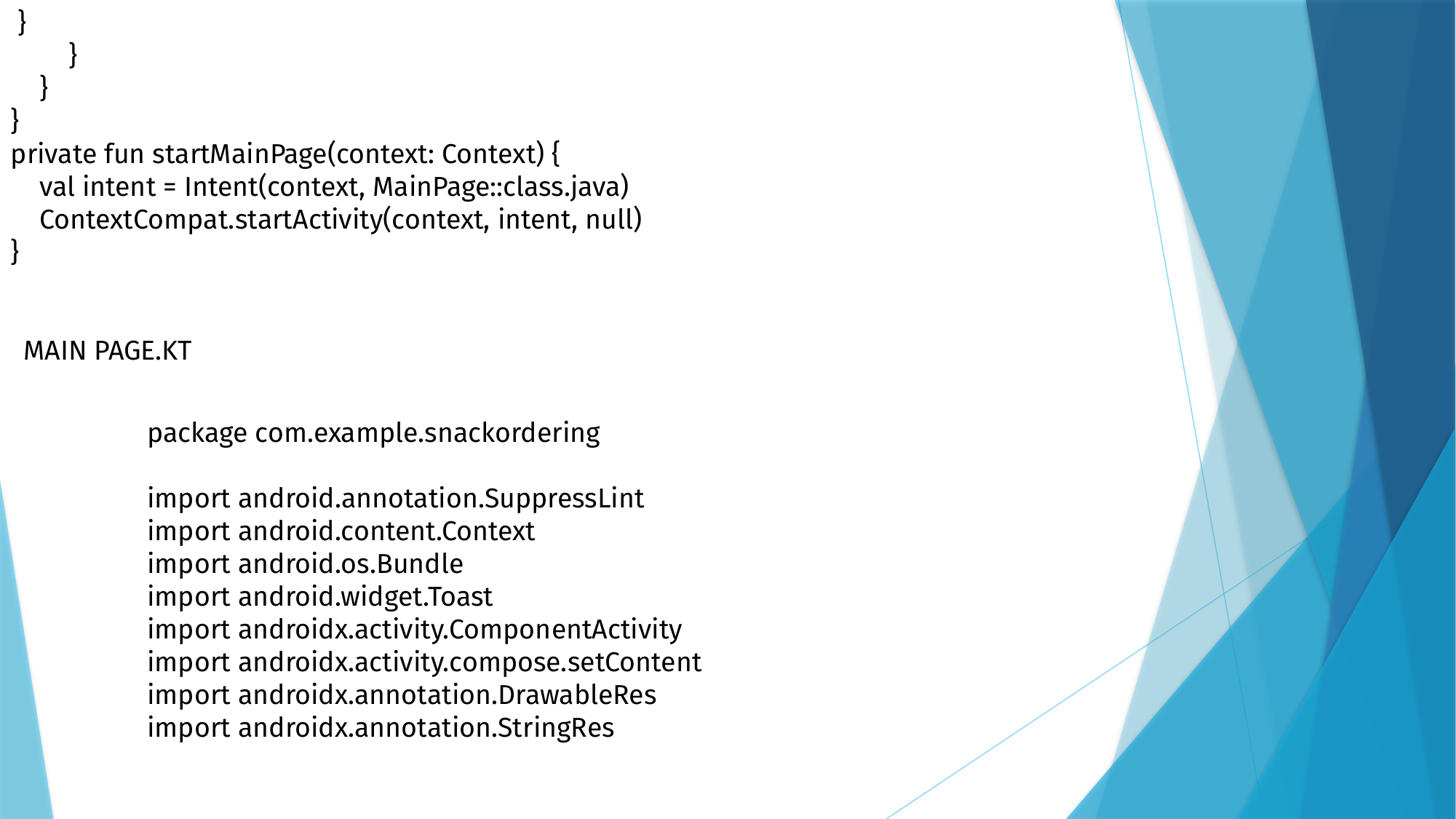

}
        }
    }
}
private fun startMainPage(context: Context) {
    val intent = Intent(context, MainPage::class.java)
    ContextCompat.startActivity(context, intent, null)
}
MAIN PAGE.KT
package com.example.snackordering

import android.annotation.SuppressLint
import android.content.Context
import android.os.Bundle
import android.widget.Toast
import androidx.activity.ComponentActivity
import androidx.activity.compose.setContent
import androidx.annotation.DrawableRes
import androidx.annotation.StringRes